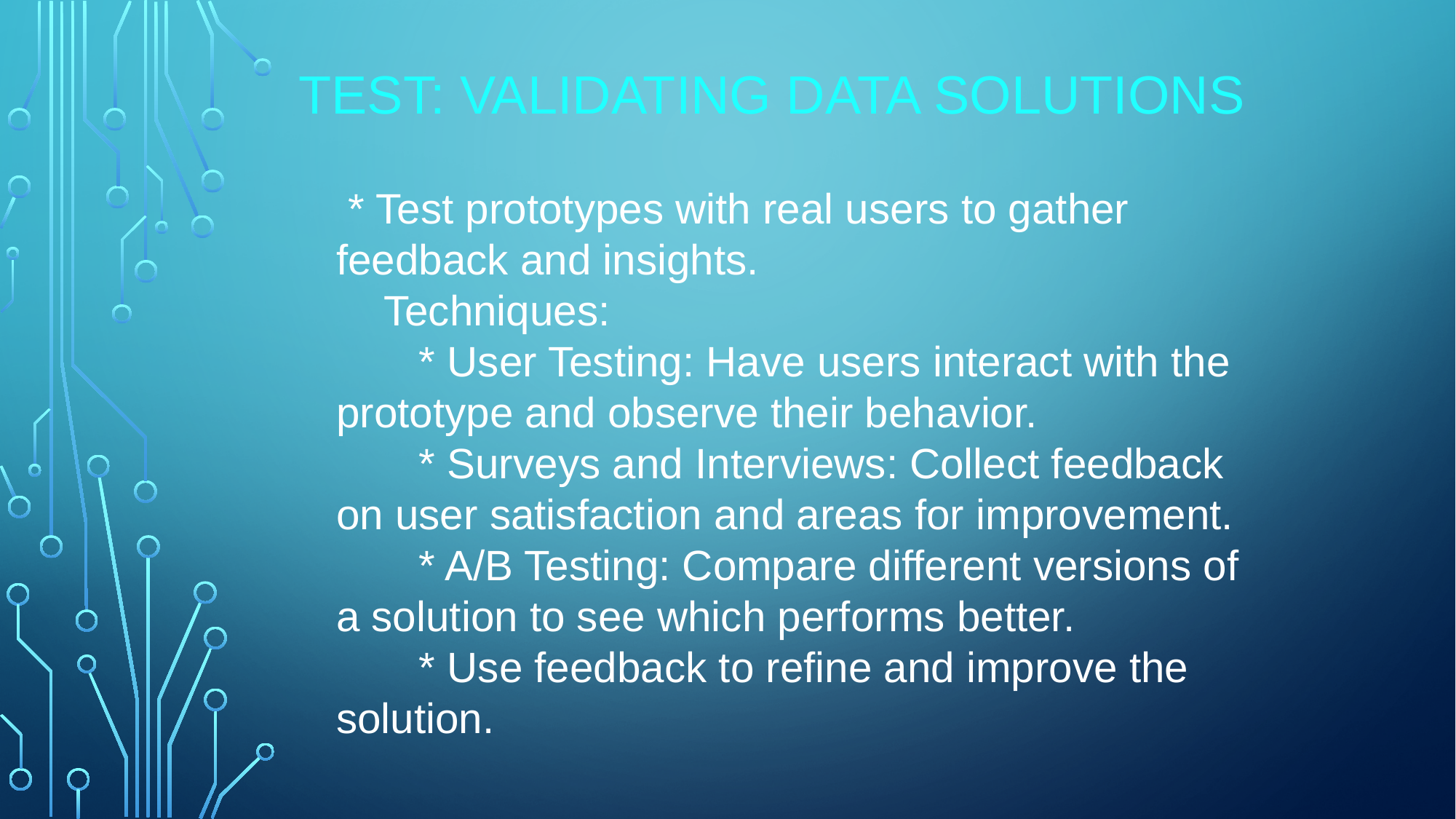

# Test: Validating Data Solutions
 * Test prototypes with real users to gather feedback and insights.
    Techniques:
       * User Testing: Have users interact with the prototype and observe their behavior.
       * Surveys and Interviews: Collect feedback on user satisfaction and areas for improvement.
       * A/B Testing: Compare different versions of a solution to see which performs better.
       * Use feedback to refine and improve the solution.